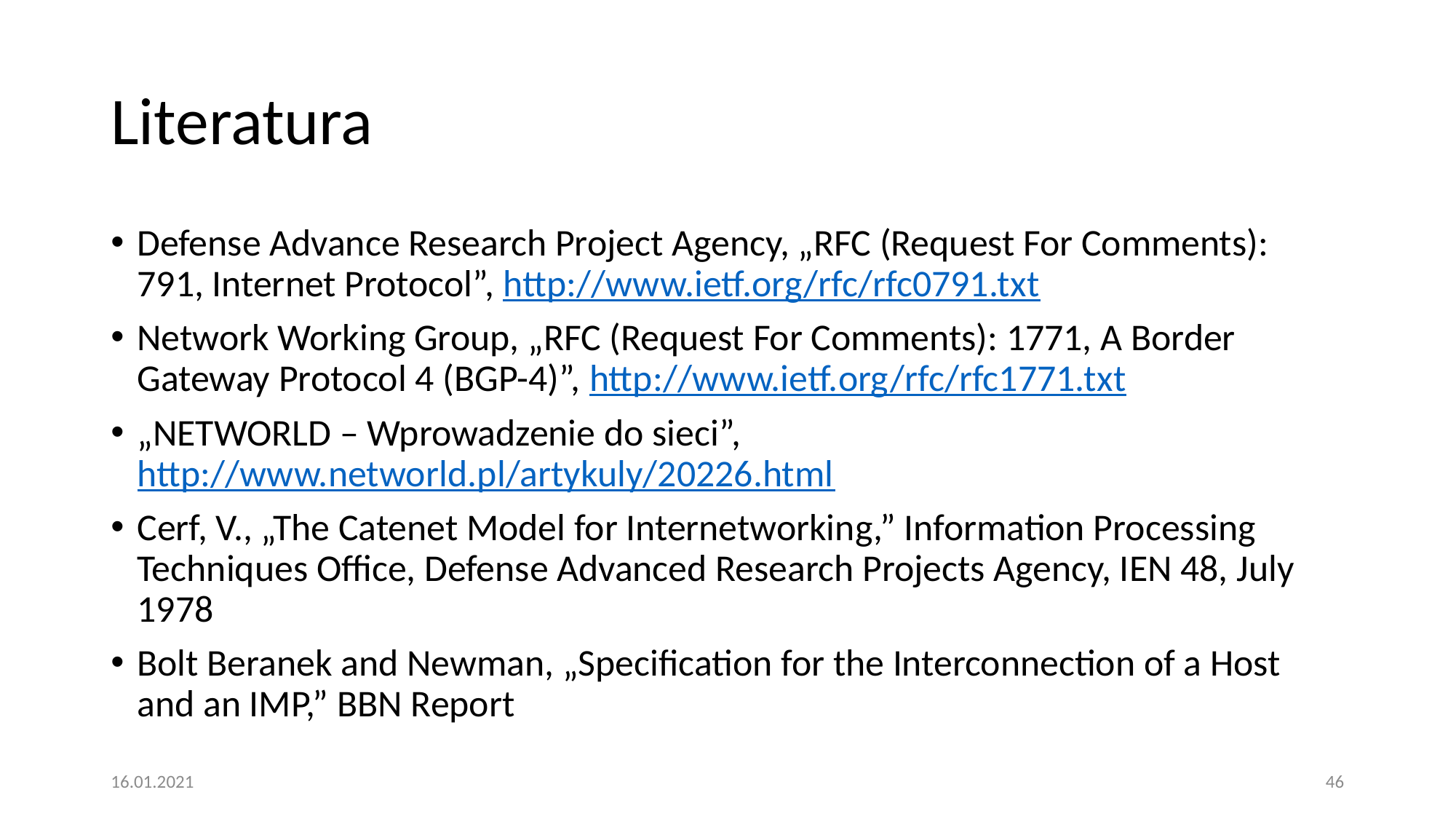

# Literatura
Defense Advance Research Project Agency, „RFC (Request For Comments): 791, Internet Protocol”, http://www.ietf.org/rfc/rfc0791.txt
Network Working Group, „RFC (Request For Comments): 1771, A Border Gateway Protocol 4 (BGP-4)”, http://www.ietf.org/rfc/rfc1771.txt
„NETWORLD – Wprowadzenie do sieci”, http://www.networld.pl/artykuly/20226.html
Cerf, V., „The Catenet Model for Internetworking,” Information Processing Techniques Office, Defense Advanced Research Projects Agency, IEN 48, July 1978
Bolt Beranek and Newman, „Specification for the Interconnection of a Host and an IMP,” BBN Report
16.01.2021
46